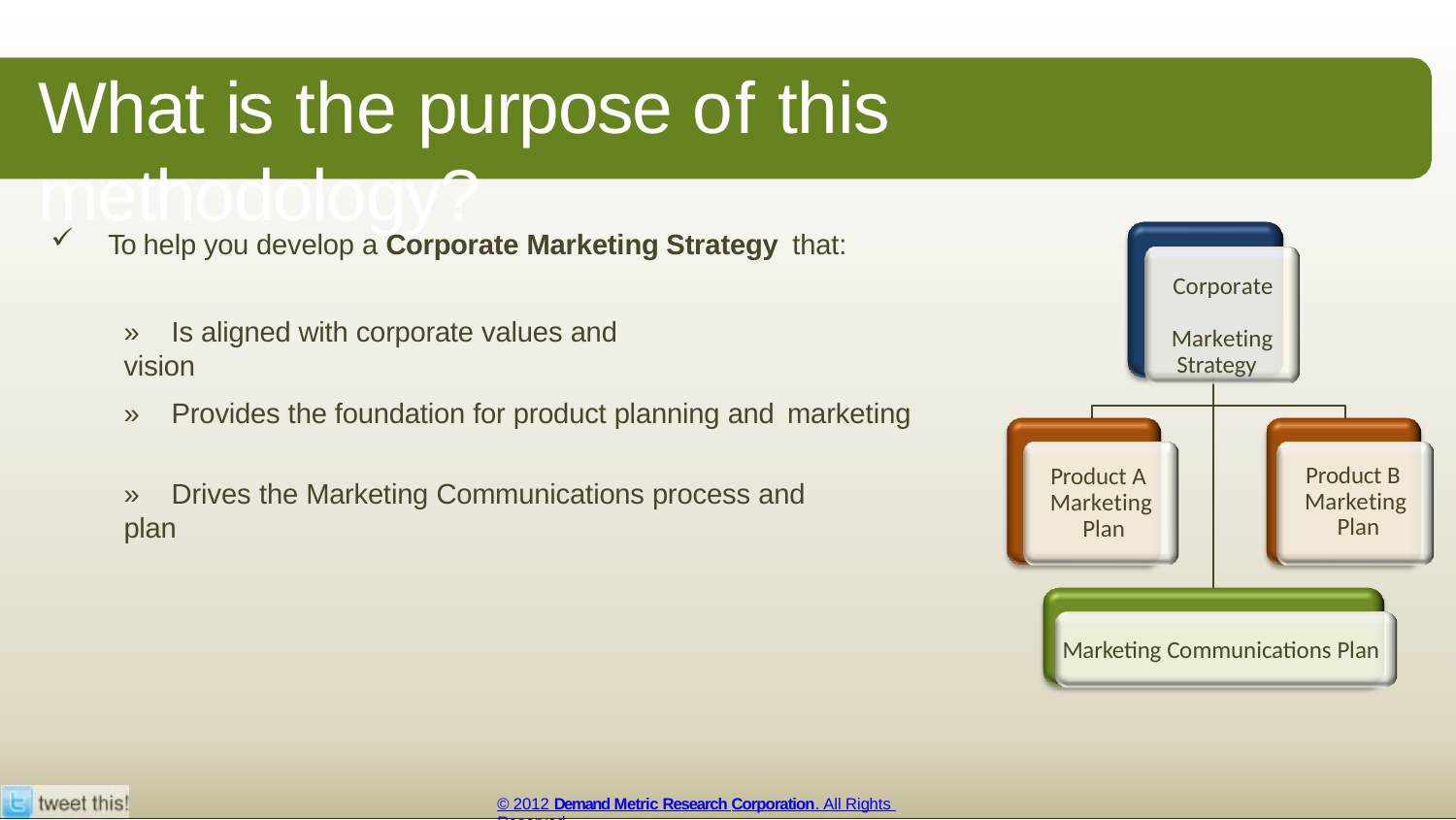

# What is the purpose of this methodology?

To help you develop a Corporate Marketing Strategy that:
Corporate  Marketing  Strategy
»	Is aligned with corporate values and vision
»	Provides the foundation for product planning and marketing

Product B  Marketing  Plan
Product A  Marketing  Plan
»	Drives the Marketing Communications process and plan
Marketing Communications Plan

© 2012 Demand Metric Research Corporation. All Rights Reserved.